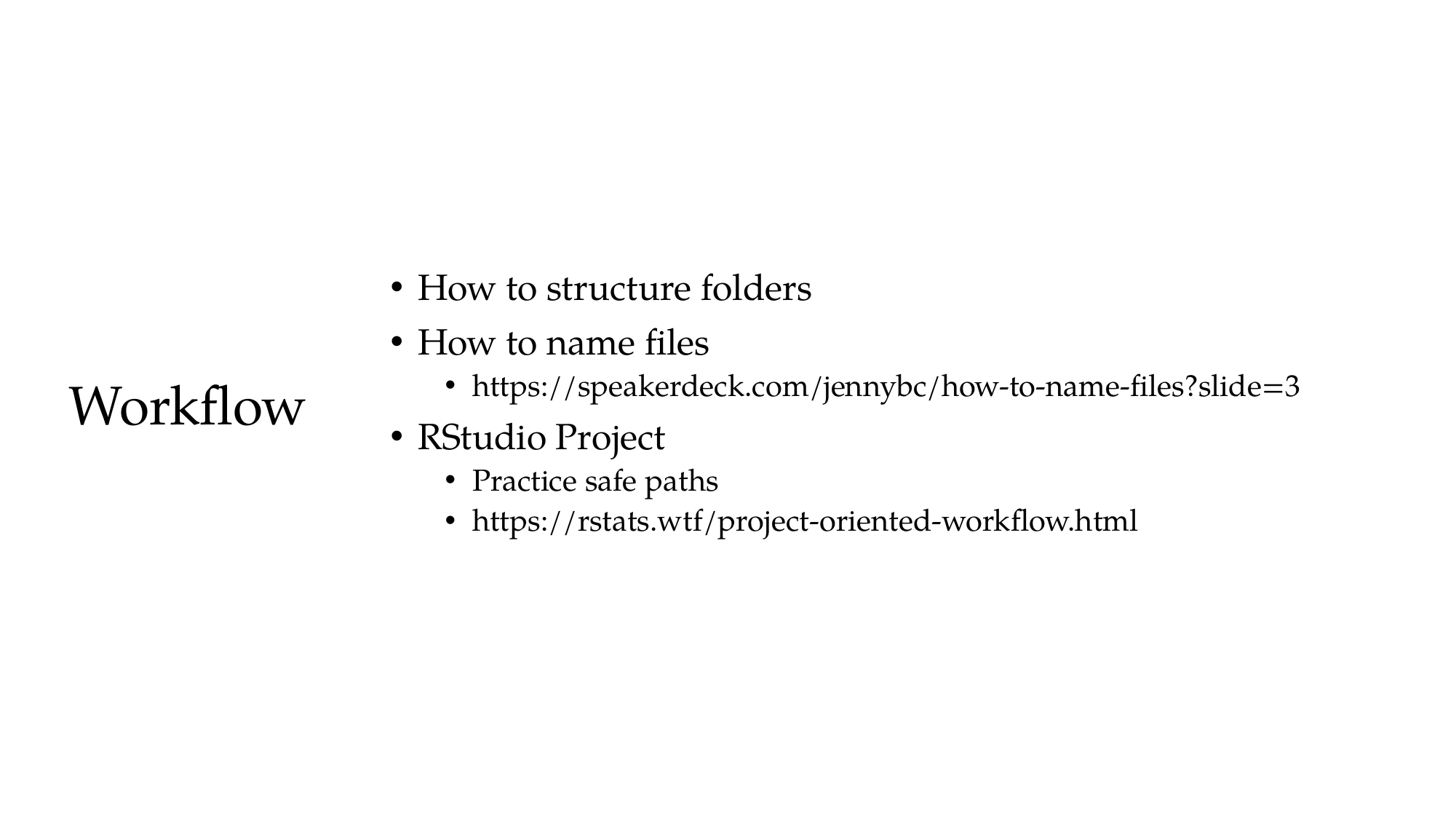

How to structure folders
How to name files
https://speakerdeck.com/jennybc/how-to-name-files?slide=3
RStudio Project
Practice safe paths
https://rstats.wtf/project-oriented-workflow.html
# Workflow